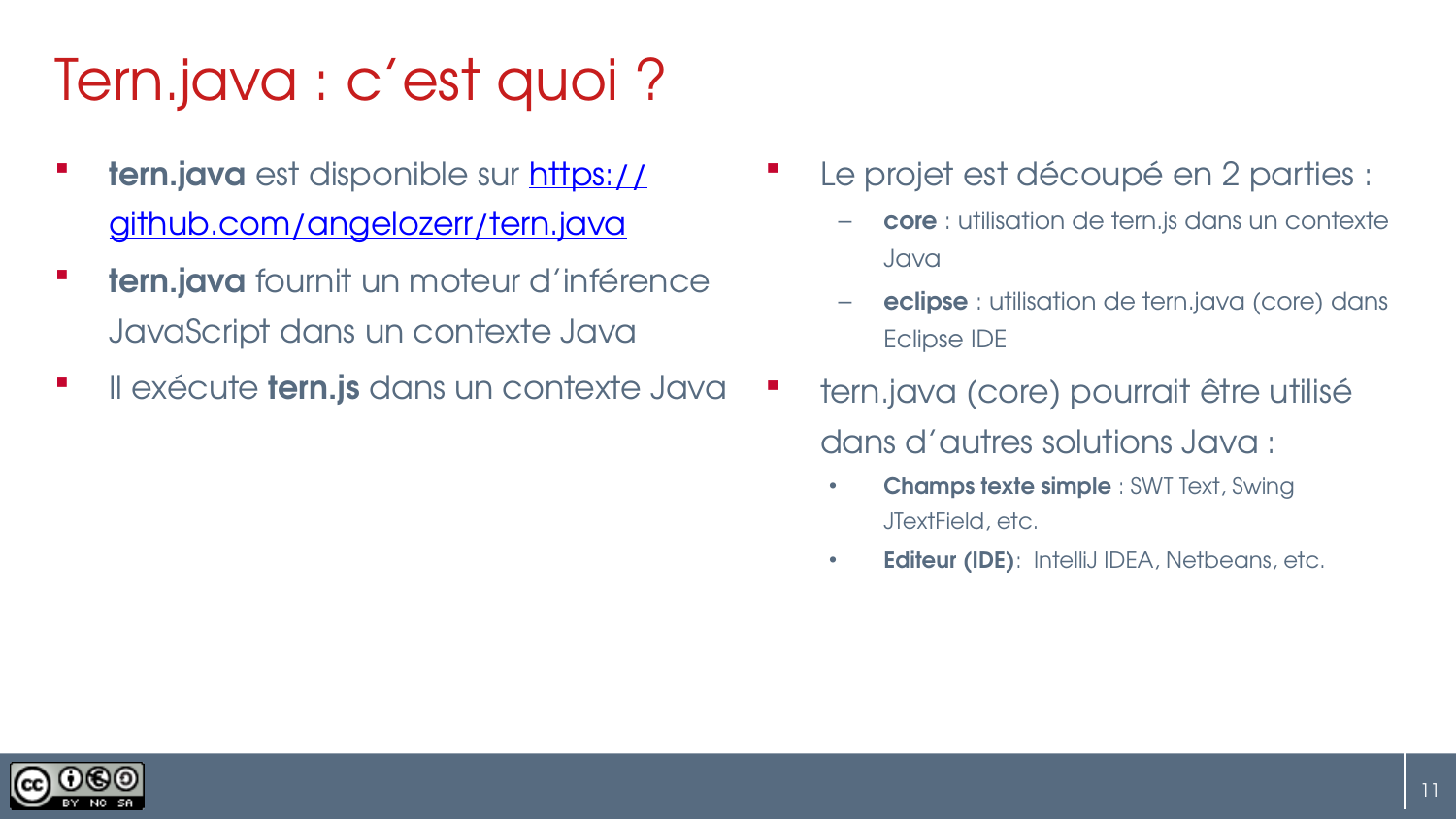

# Tern.java : c’est quoi ?
tern.java est disponible sur https://github.com/angelozerr/tern.java
tern.java fournit un moteur d’inférence JavaScript dans un contexte Java
Il exécute tern.js dans un contexte Java
Le projet est découpé en 2 parties :
core : utilisation de tern.js dans un contexte Java
eclipse : utilisation de tern.java (core) dans Eclipse IDE
tern.java (core) pourrait être utilisé dans d’autres solutions Java :
Champs texte simple : SWT Text, Swing JTextField, etc.
Editeur (IDE):  IntelliJ IDEA, Netbeans, etc.

11